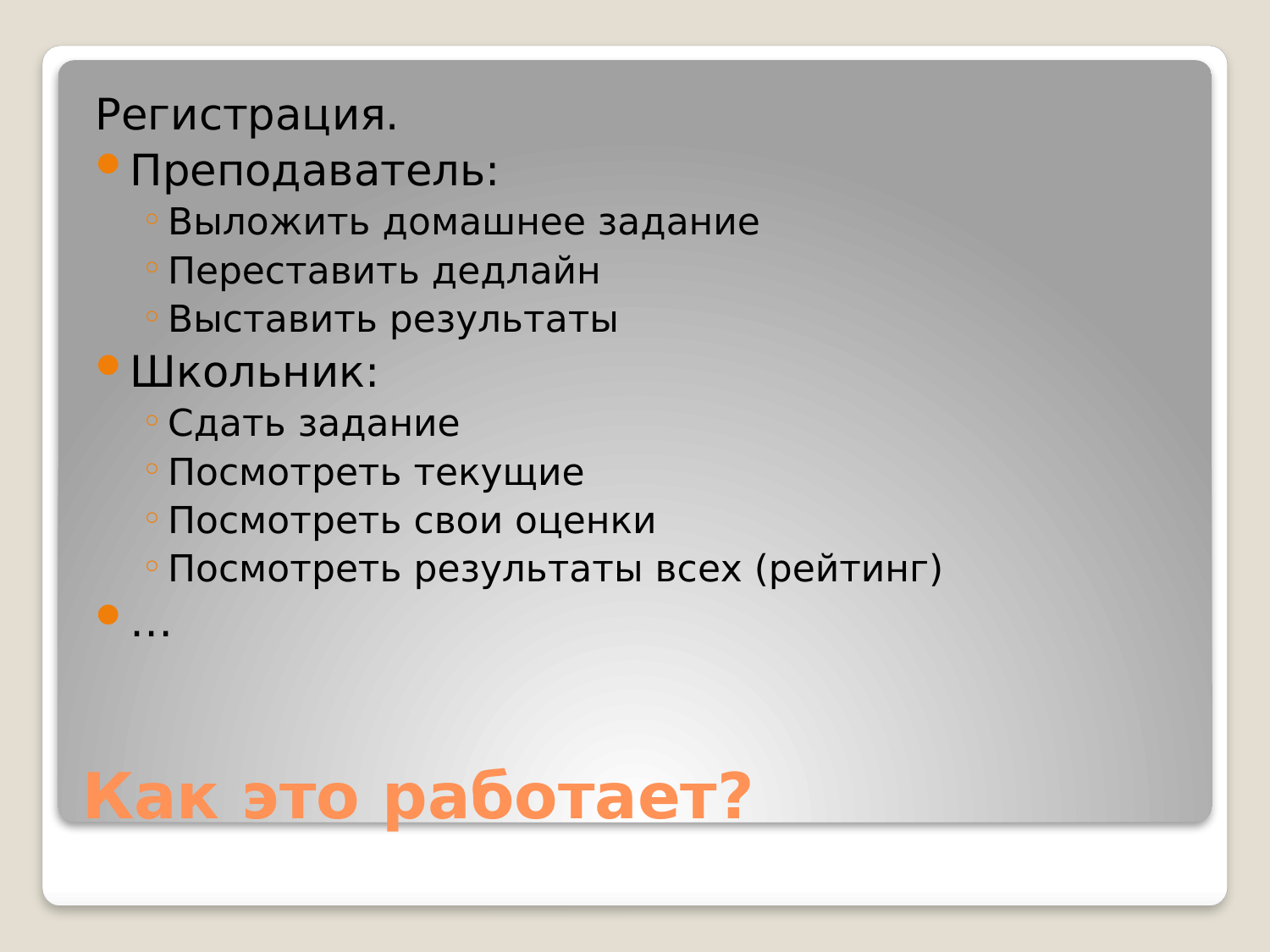

Регистрация.
Преподаватель:
Выложить домашнее задание
Переставить дедлайн
Выставить результаты
Школьник:
Сдать задание
Посмотреть текущие
Посмотреть свои оценки
Посмотреть результаты всех (рейтинг)
…
# Как это работает?